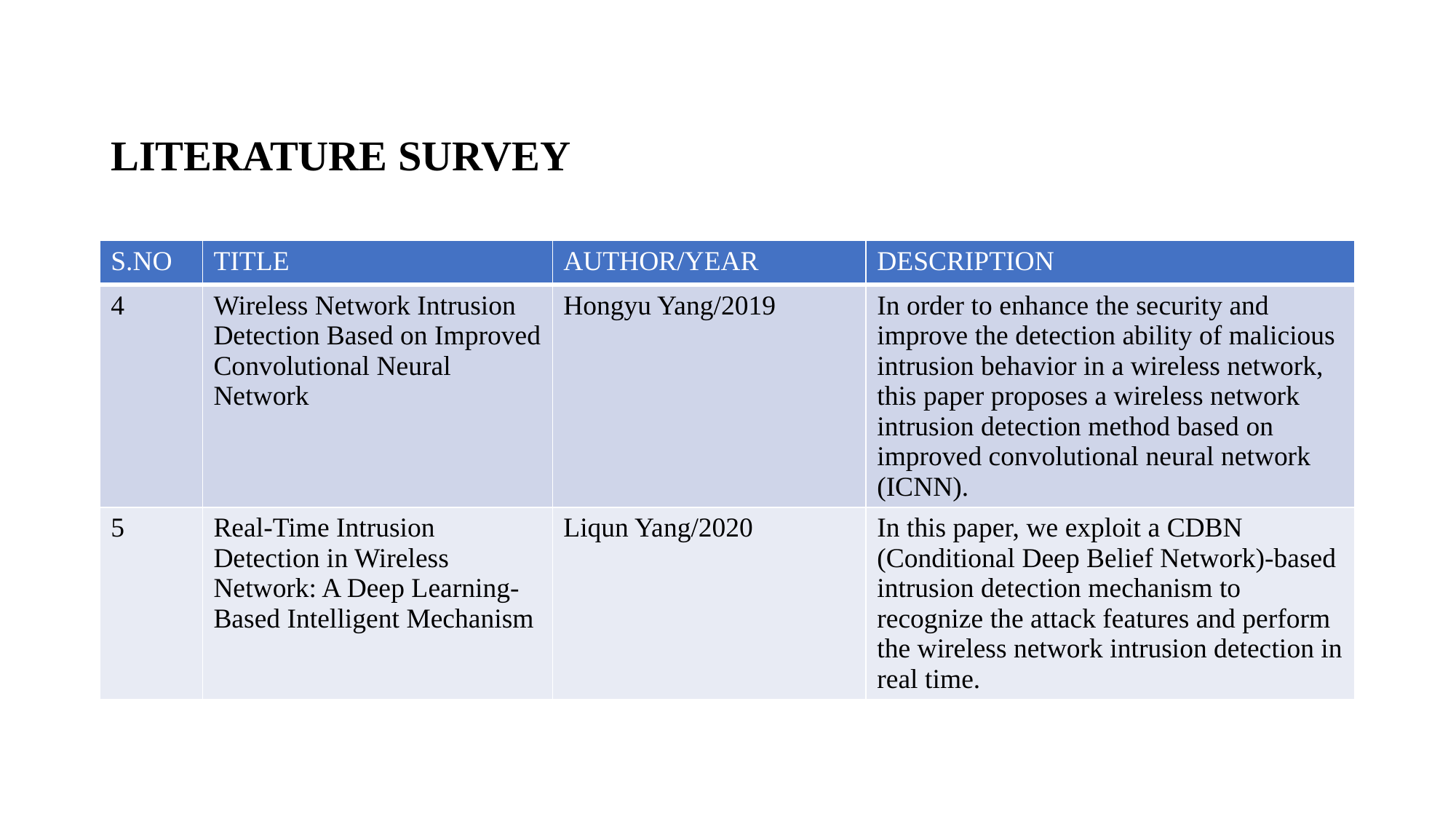

# LITERATURE SURVEY
| S.NO | TITLE | AUTHOR/YEAR | DESCRIPTION |
| --- | --- | --- | --- |
| 4 | Wireless Network Intrusion Detection Based on Improved Convolutional Neural Network | Hongyu Yang/2019 | In order to enhance the security and improve the detection ability of malicious intrusion behavior in a wireless network, this paper proposes a wireless network intrusion detection method based on improved convolutional neural network (ICNN). |
| 5 | Real-Time Intrusion Detection in Wireless Network: A Deep Learning-Based Intelligent Mechanism | Liqun Yang/2020 | In this paper, we exploit a CDBN (Conditional Deep Belief Network)-based intrusion detection mechanism to recognize the attack features and perform the wireless network intrusion detection in real time. |